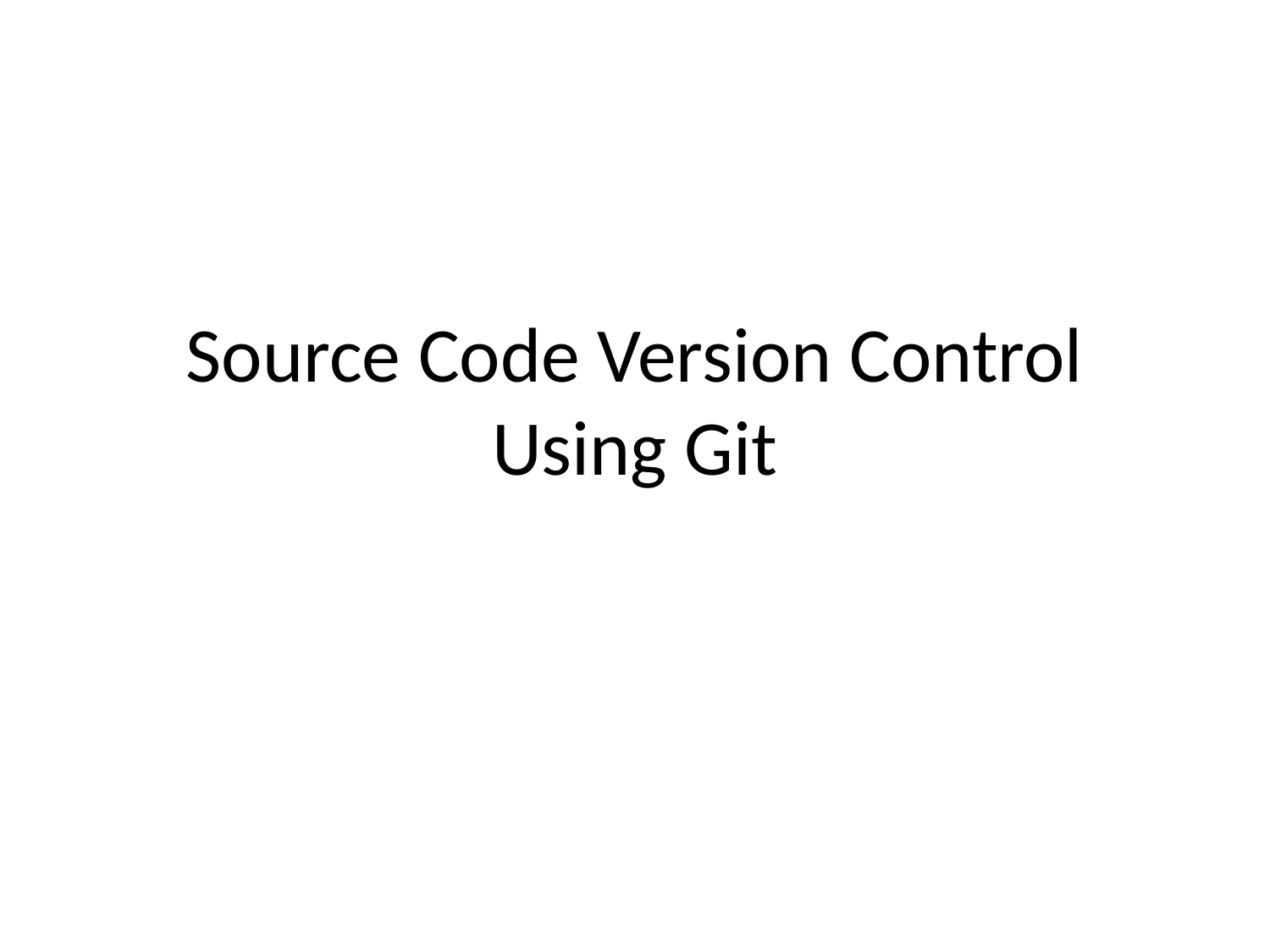

# Source Code Version Control Using Git